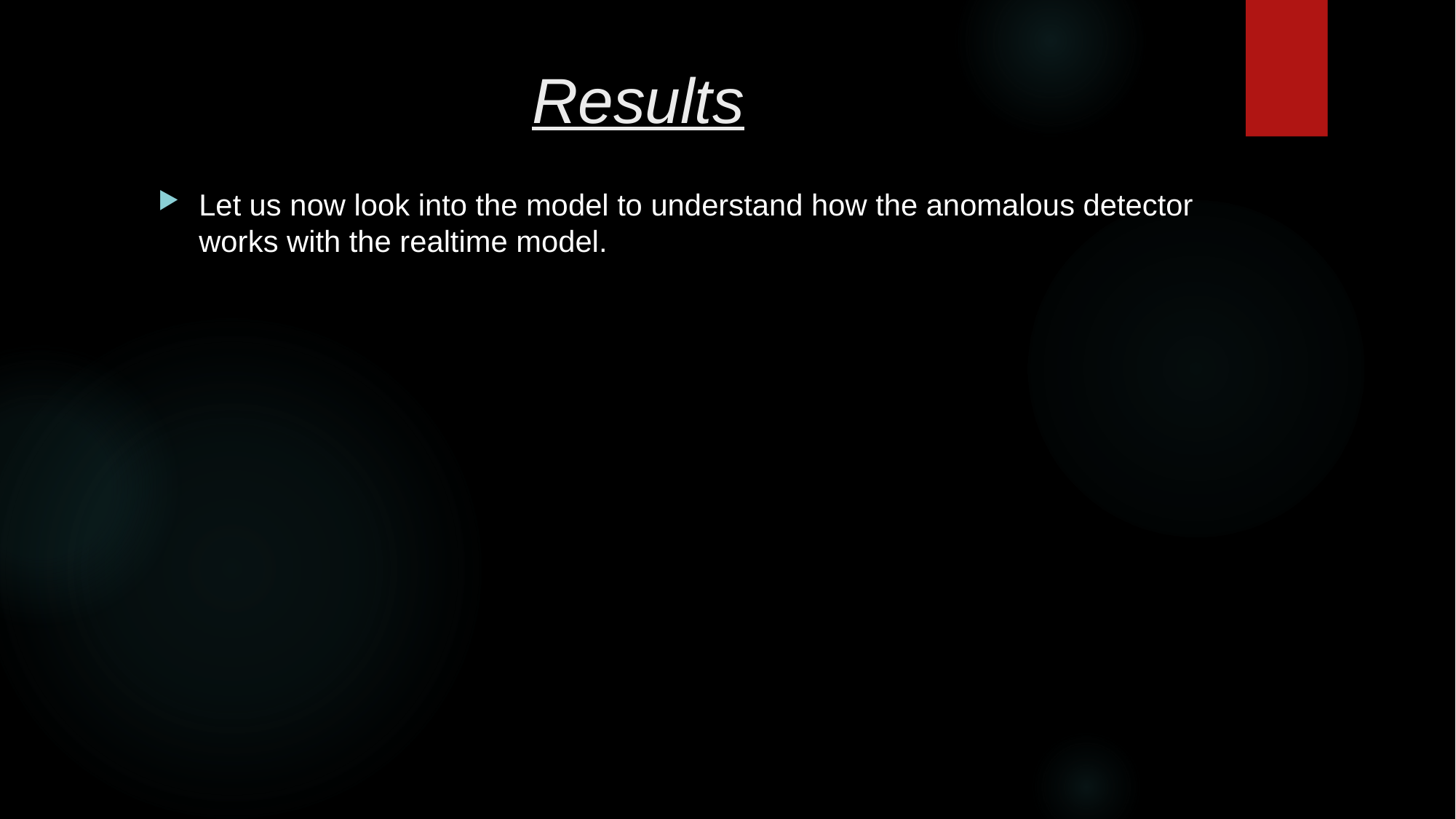

# Results
Let us now look into the model to understand how the anomalous detector works with the realtime model.